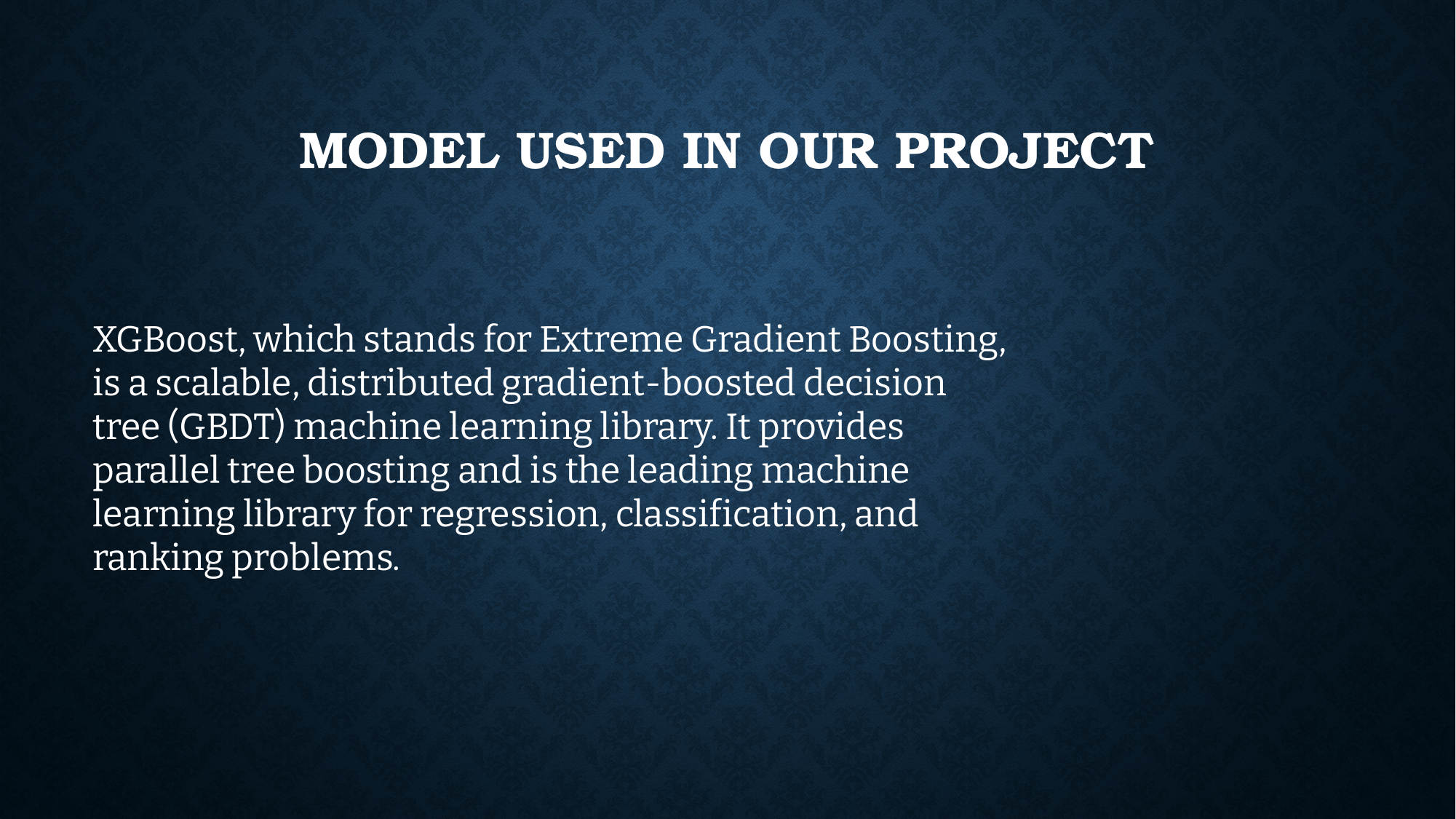

# Model used in our project
XGBoost, which stands for Extreme Gradient Boosting, is a scalable, distributed gradient-boosted decision tree (GBDT) machine learning library. It provides parallel tree boosting and is the leading machine learning library for regression, classification, and ranking problems.